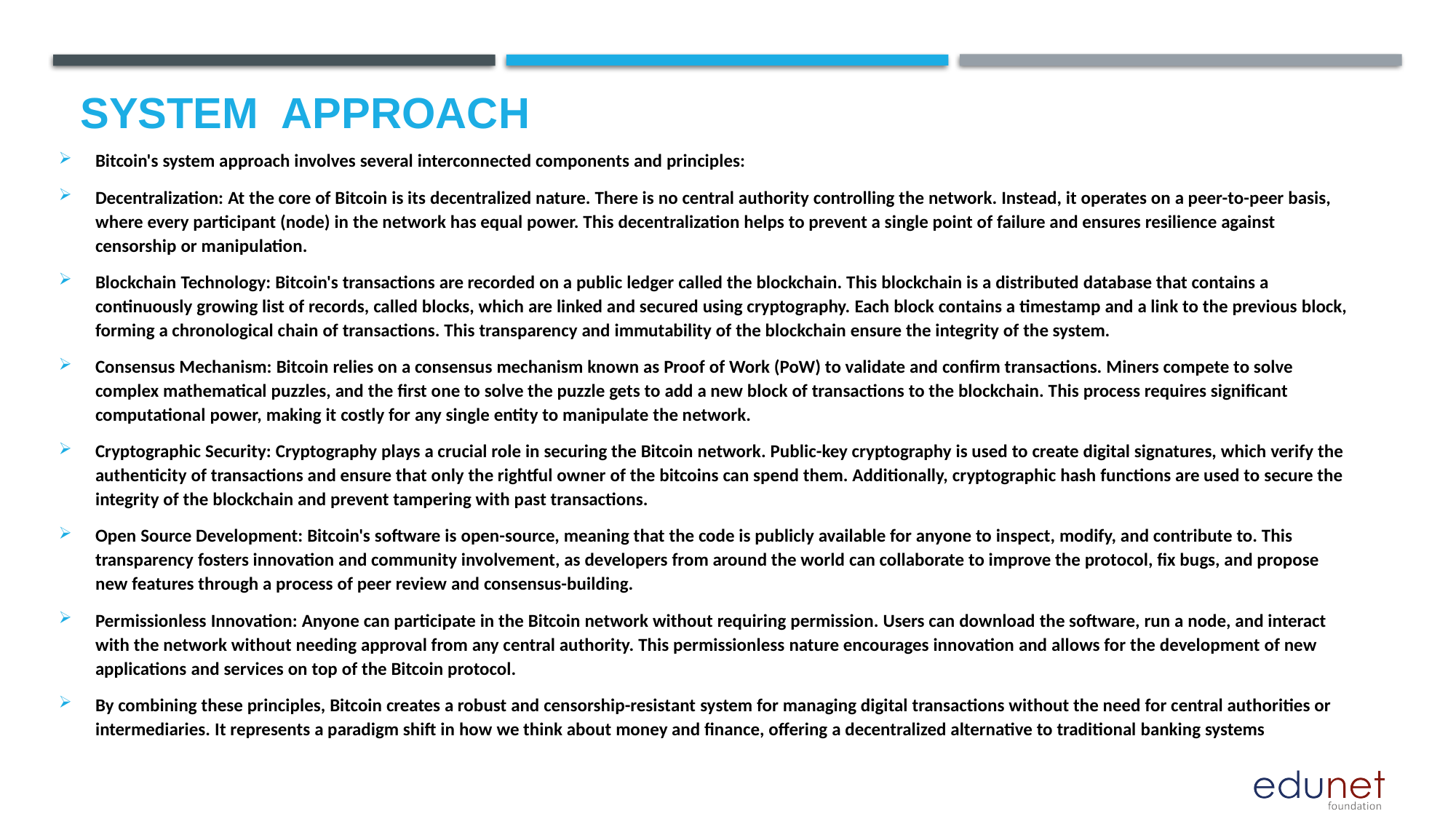

# System  Approach
Bitcoin's system approach involves several interconnected components and principles:
Decentralization: At the core of Bitcoin is its decentralized nature. There is no central authority controlling the network. Instead, it operates on a peer-to-peer basis, where every participant (node) in the network has equal power. This decentralization helps to prevent a single point of failure and ensures resilience against censorship or manipulation.
Blockchain Technology: Bitcoin's transactions are recorded on a public ledger called the blockchain. This blockchain is a distributed database that contains a continuously growing list of records, called blocks, which are linked and secured using cryptography. Each block contains a timestamp and a link to the previous block, forming a chronological chain of transactions. This transparency and immutability of the blockchain ensure the integrity of the system.
Consensus Mechanism: Bitcoin relies on a consensus mechanism known as Proof of Work (PoW) to validate and confirm transactions. Miners compete to solve complex mathematical puzzles, and the first one to solve the puzzle gets to add a new block of transactions to the blockchain. This process requires significant computational power, making it costly for any single entity to manipulate the network.
Cryptographic Security: Cryptography plays a crucial role in securing the Bitcoin network. Public-key cryptography is used to create digital signatures, which verify the authenticity of transactions and ensure that only the rightful owner of the bitcoins can spend them. Additionally, cryptographic hash functions are used to secure the integrity of the blockchain and prevent tampering with past transactions.
Open Source Development: Bitcoin's software is open-source, meaning that the code is publicly available for anyone to inspect, modify, and contribute to. This transparency fosters innovation and community involvement, as developers from around the world can collaborate to improve the protocol, fix bugs, and propose new features through a process of peer review and consensus-building.
Permissionless Innovation: Anyone can participate in the Bitcoin network without requiring permission. Users can download the software, run a node, and interact with the network without needing approval from any central authority. This permissionless nature encourages innovation and allows for the development of new applications and services on top of the Bitcoin protocol.
By combining these principles, Bitcoin creates a robust and censorship-resistant system for managing digital transactions without the need for central authorities or intermediaries. It represents a paradigm shift in how we think about money and finance, offering a decentralized alternative to traditional banking systems